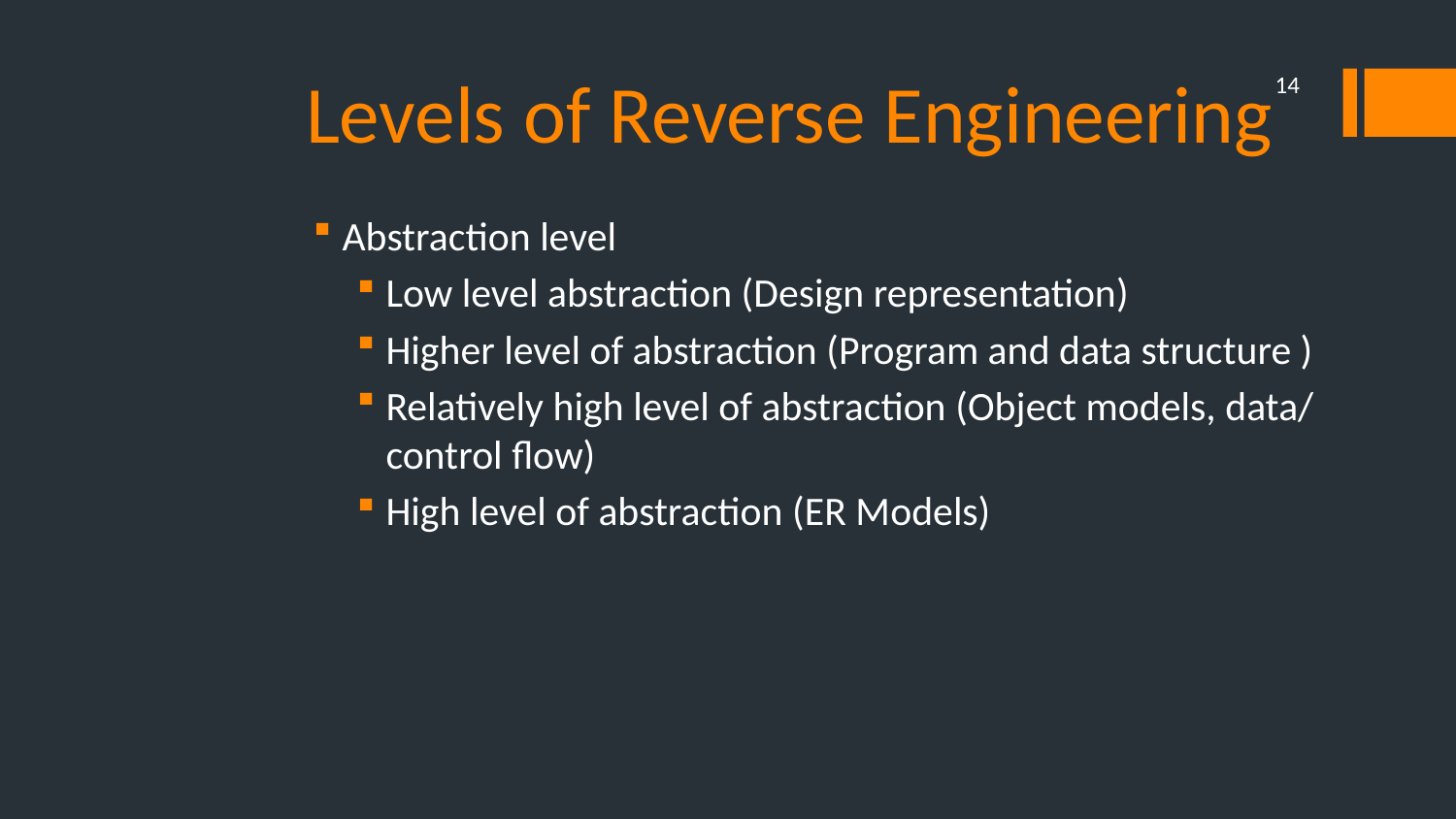

# Levels of Reverse Engineering
14
Abstraction level
Low level abstraction (Design representation)
Higher level of abstraction (Program and data structure )
Relatively high level of abstraction (Object models, data/ control flow)
High level of abstraction (ER Models)